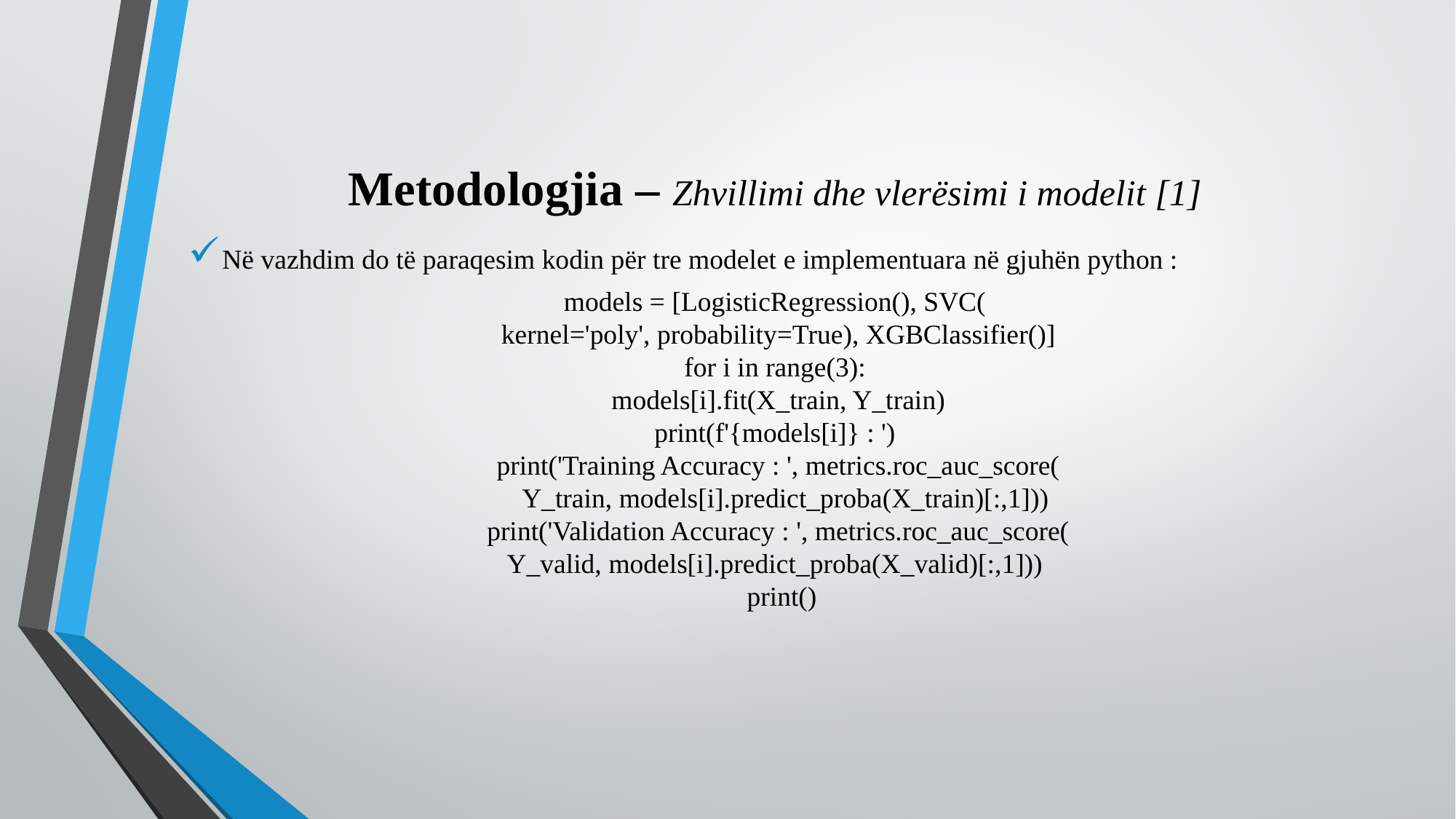

# Metodologjia – Zhvillimi dhe vlerësimi i modelit [1]
Në vazhdim do të paraqesim kodin për tre modelet e implementuara në gjuhën python :
models = [LogisticRegression(), SVC(
 kernel='poly', probability=True), XGBClassifier()]
for i in range(3):
 models[i].fit(X_train, Y_train)
print(f'{models[i]} : ')
 print('Training Accuracy : ', metrics.roc_auc_score(
   Y_train, models[i].predict_proba(X_train)[:,1]))
 print('Validation Accuracy : ', metrics.roc_auc_score(
Y_valid, models[i].predict_proba(X_valid)[:,1]))
  print()